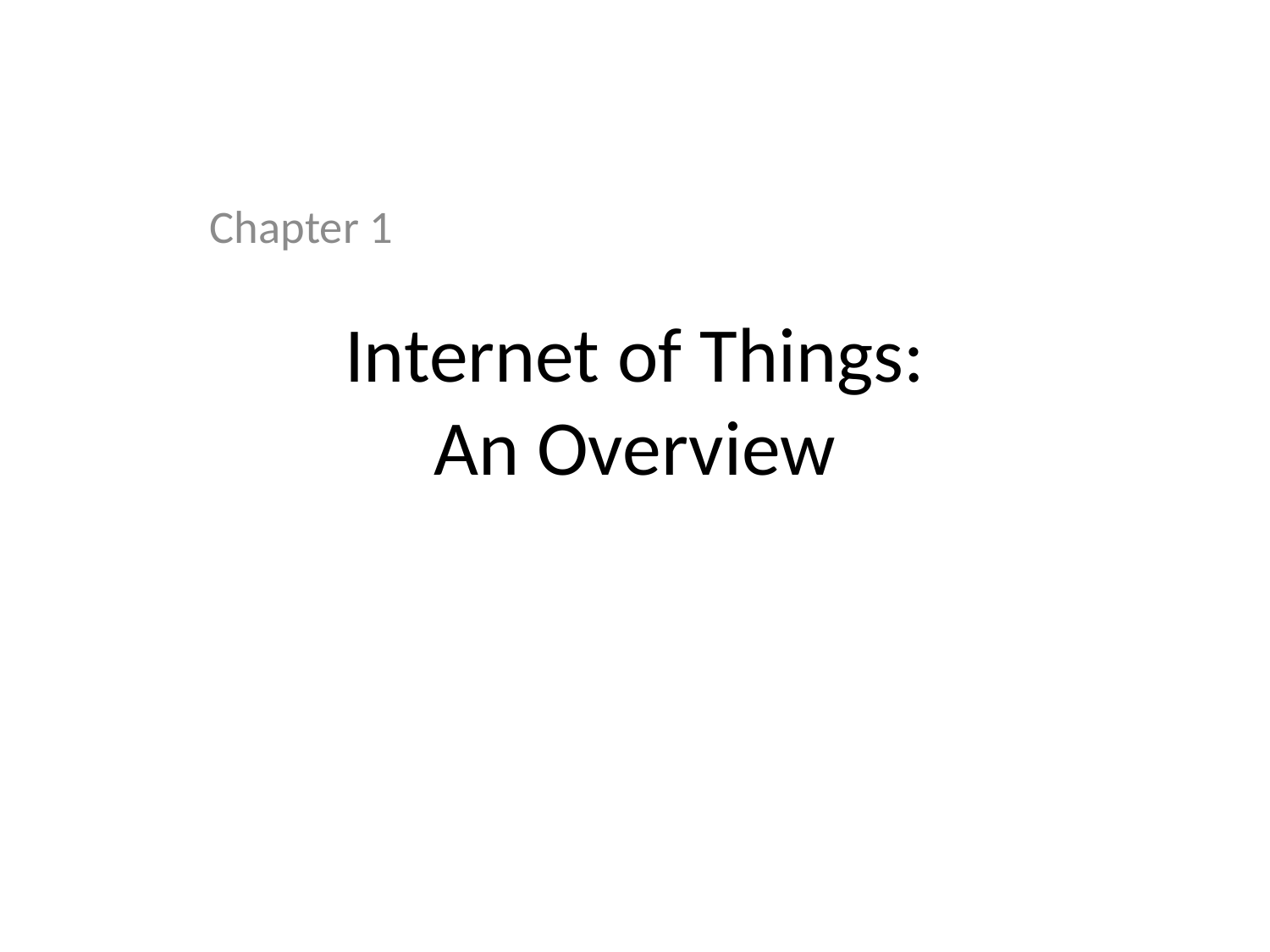

Chapter 1
# Internet of Things: An Overview